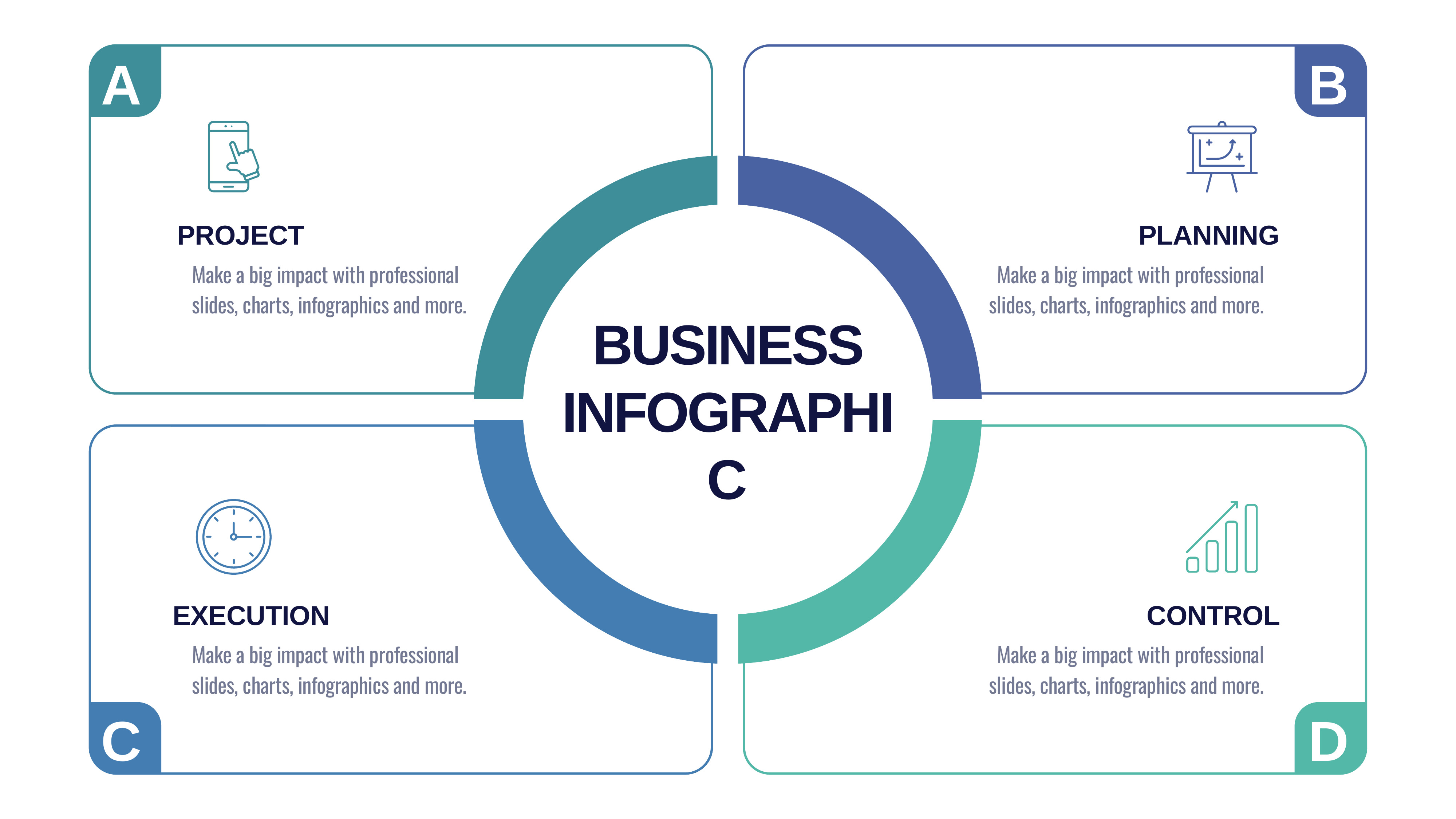

A
B

PROJECT
PLANNING
Make a big impact with professional slides, charts, infographics and more.
Make a big impact with professional slides, charts, infographics and more.
BUSINESS INFOGRAPHIC

EXECUTION
CONTROL
Make a big impact with professional slides, charts, infographics and more.
Make a big impact with professional slides, charts, infographics and more.
C
D